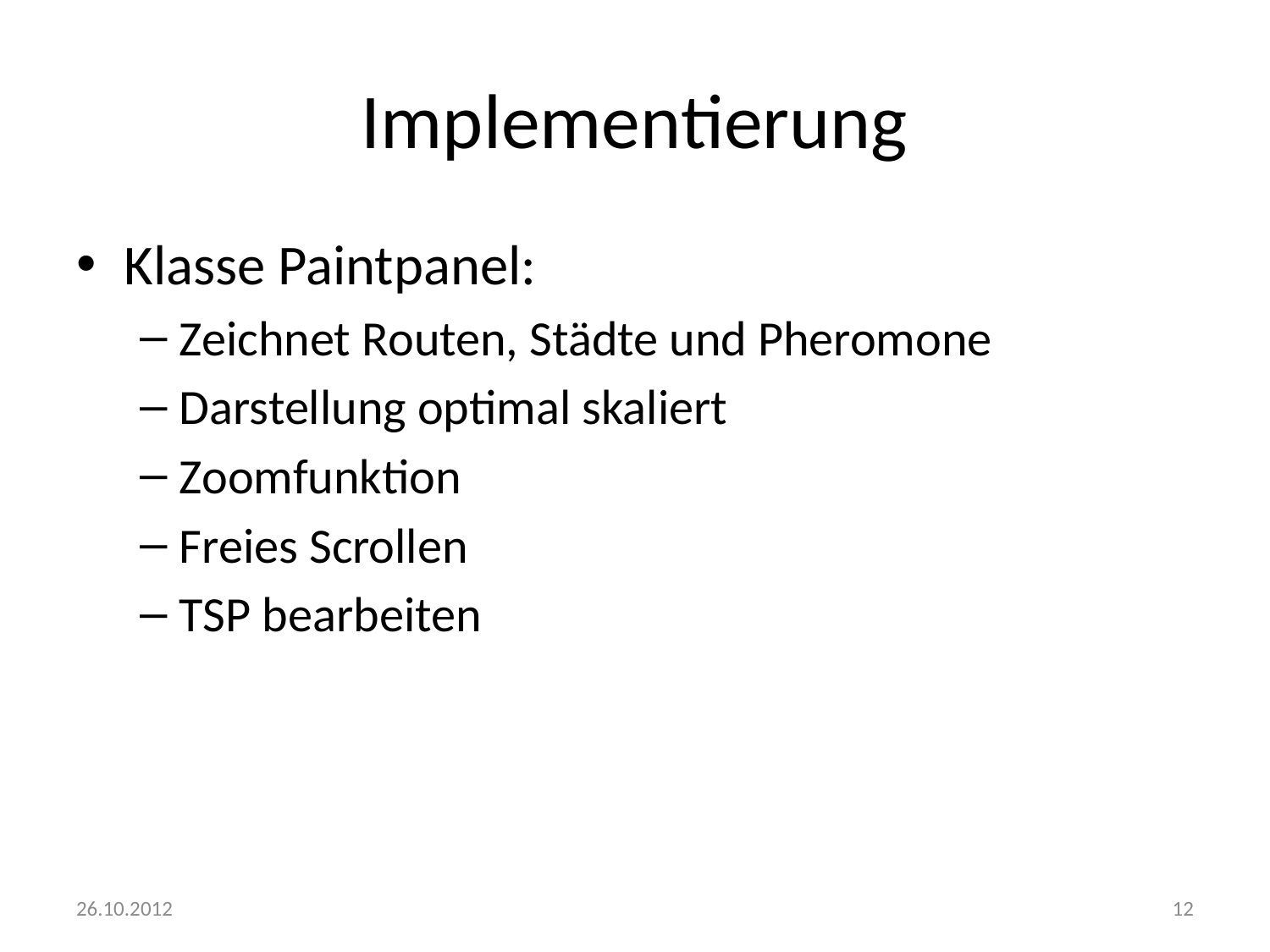

# Implementierung
Klasse Paintpanel:
Zeichnet Routen, Städte und Pheromone
Darstellung optimal skaliert
Zoomfunktion
Freies Scrollen
TSP bearbeiten
26.10.2012

12